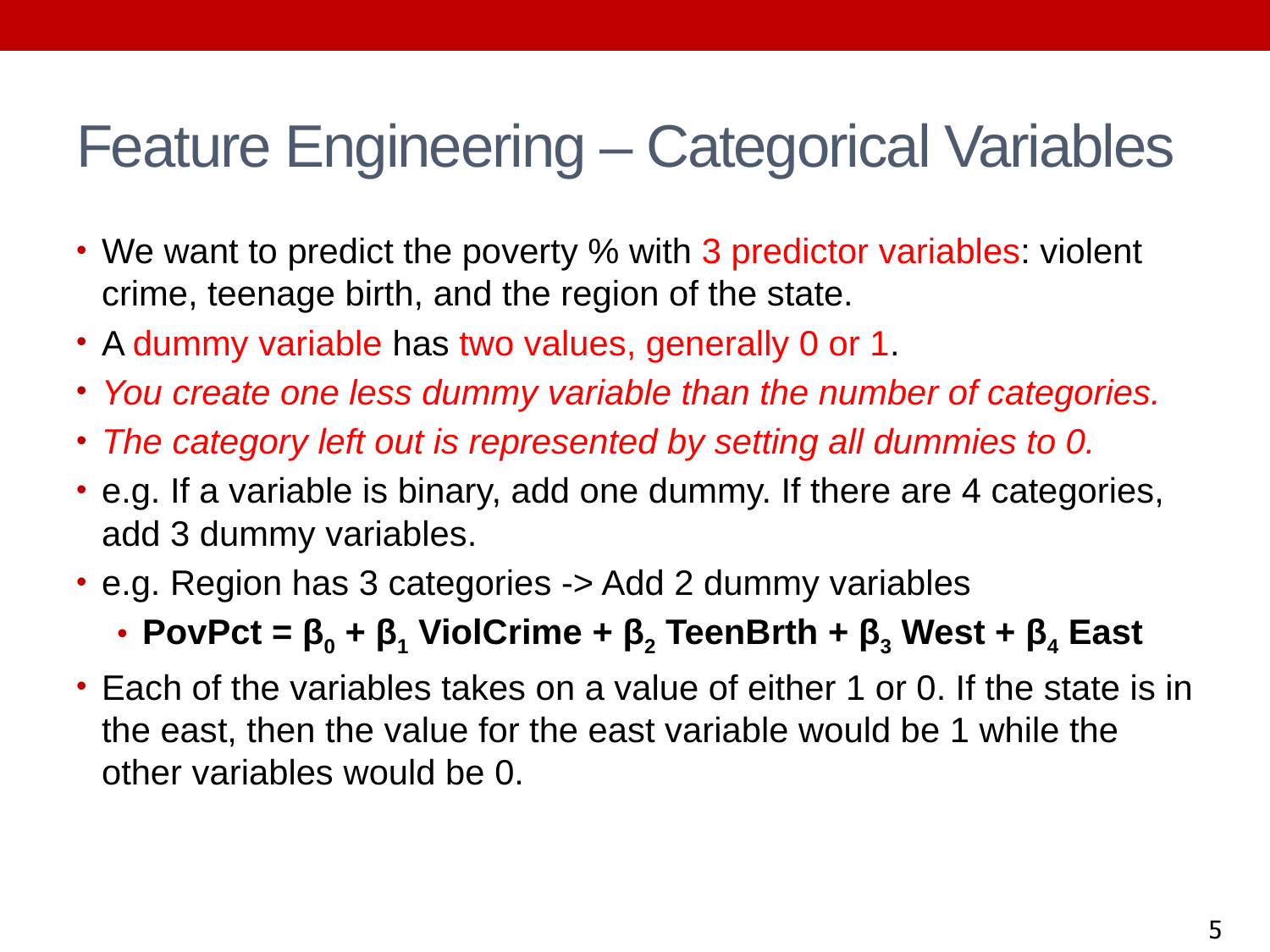

# Feature Engineering – Categorical Variables
We want to predict the poverty % with 3 predictor variables: violent crime, teenage birth, and the region of the state.
A dummy variable has two values, generally 0 or 1.
You create one less dummy variable than the number of categories.
The category left out is represented by setting all dummies to 0.
e.g. If a variable is binary, add one dummy. If there are 4 categories, add 3 dummy variables.
e.g. Region has 3 categories -> Add 2 dummy variables
PovPct = β0 + β1 ViolCrime + β2 TeenBrth + β3 West + β4 East
Each of the variables takes on a value of either 1 or 0. If the state is in the east, then the value for the east variable would be 1 while the other variables would be 0.

5